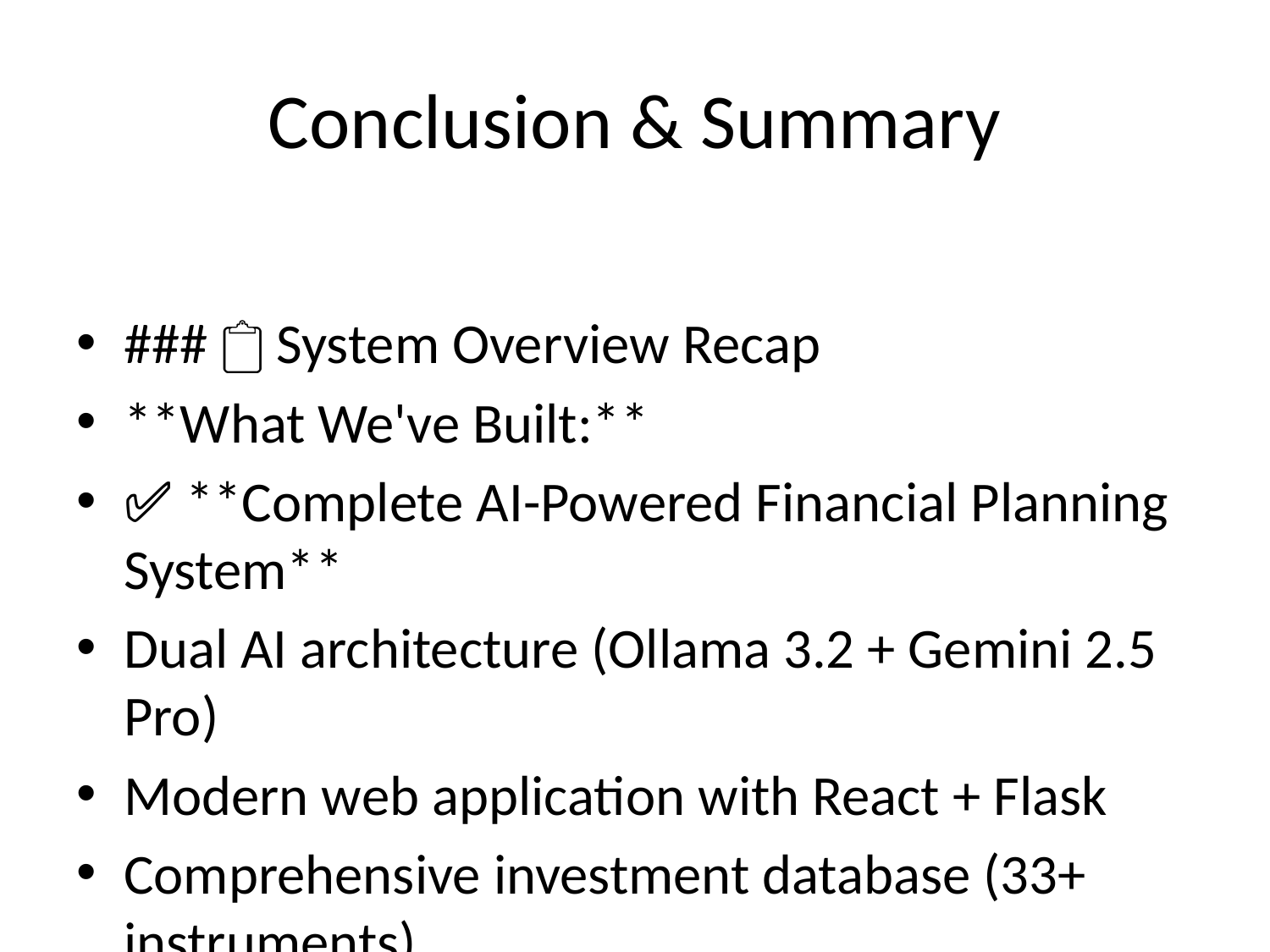

# Conclusion & Summary

### 📋 System Overview Recap
**What We've Built:**
✅ **Complete AI-Powered Financial Planning System**
Dual AI architecture (Ollama 3.2 + Gemini 2.5 Pro)
Modern web application with React + Flask
Comprehensive investment database (33+ instruments)
Advanced portfolio optimization algorithms
WIO Bank platform integration for UAE market
**Key Achievements:**
🤖 **AI-First Approach** with local privacy
📊 **Data-Driven Decisions** with vector database
🎯 **User-Centric Design** with responsive UI
🏦 **Platform Integration** with real banking services
🔒 **Security & Compliance** with financial standards
**Production Ready:**
☁️ Cloud deployment configurations
📊 Performance monitoring
🔧 Health checks and error handling
📈 Scalable architecture
🚀 Continuous deployment ready
---